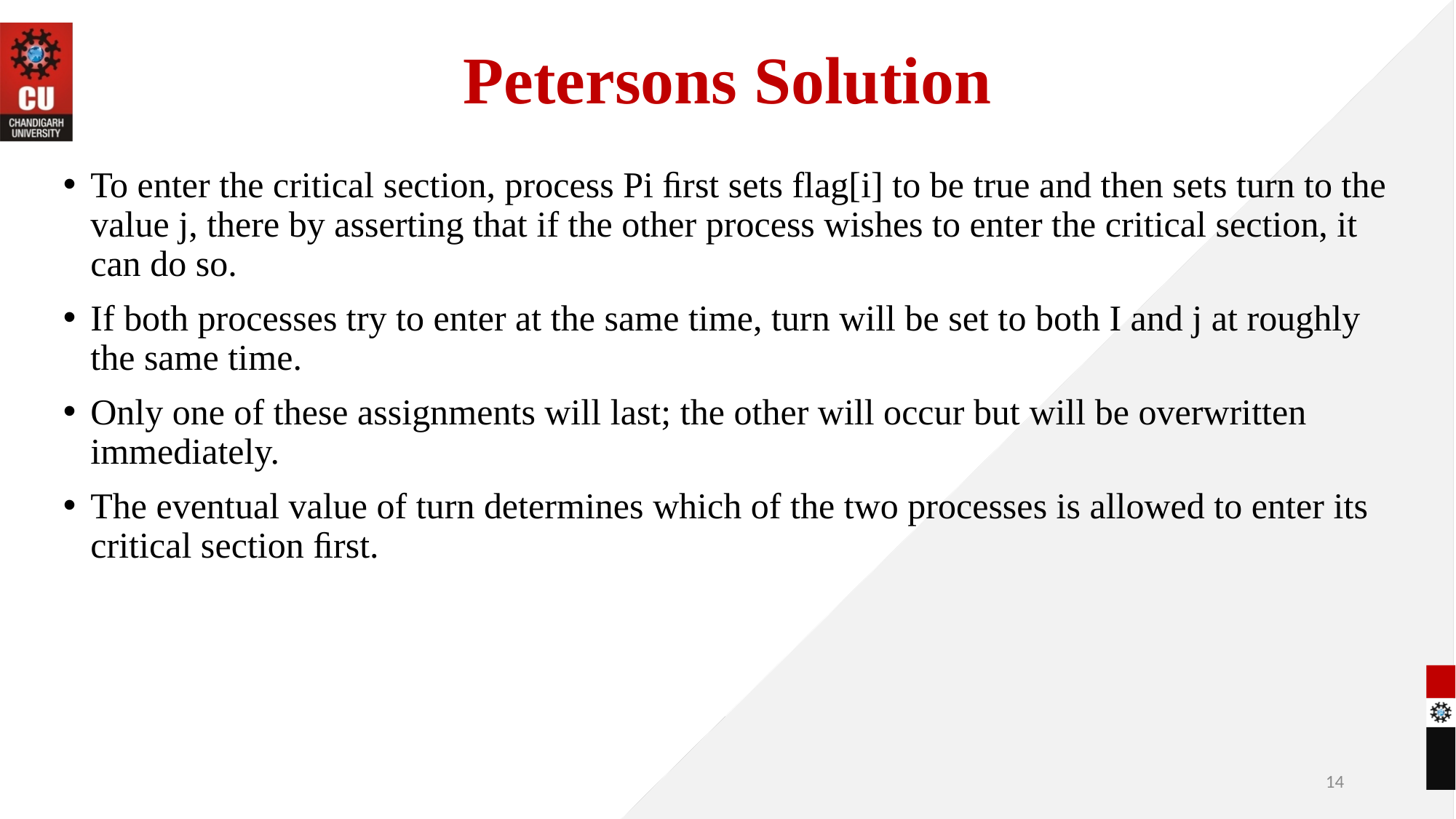

# Petersons Solution
To enter the critical section, process Pi ﬁrst sets flag[i] to be true and then sets turn to the value j, there by asserting that if the other process wishes to enter the critical section, it can do so.
If both processes try to enter at the same time, turn will be set to both I and j at roughly the same time.
Only one of these assignments will last; the other will occur but will be overwritten immediately.
The eventual value of turn determines which of the two processes is allowed to enter its critical section ﬁrst.
14